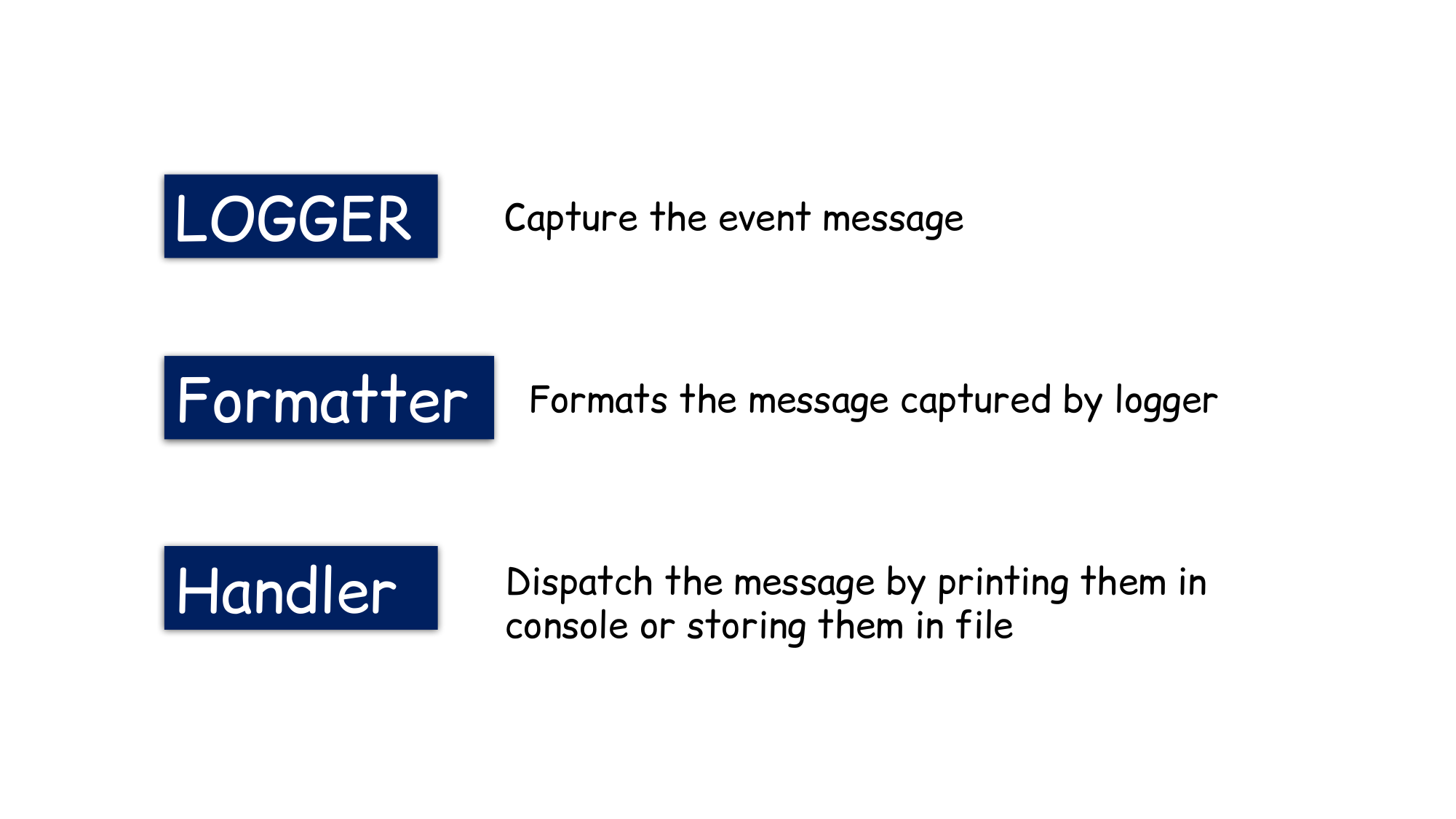

LOGGER
Capture the event message
Formatter
Formats the message captured by logger
Handler
Dispatch the message by printing them in console or storing them in file